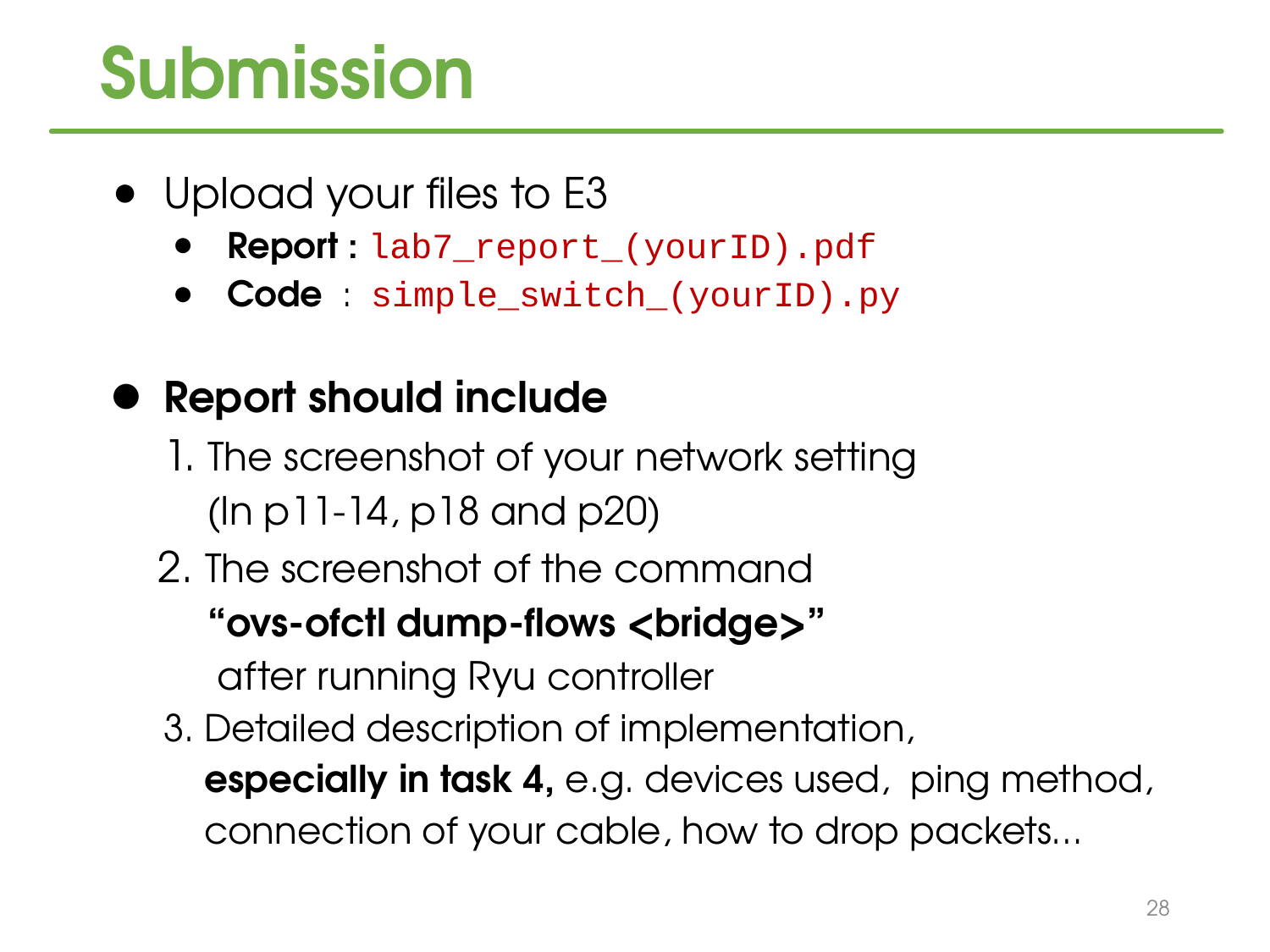

# Submission
Upload your files to E3
Report : lab7_report_(yourID).pdf
Code : simple_switch_(yourID).py

Report should include
1. The screenshot of your network setting
    (In p11-14, p18 and p20)
     2. The screenshot of the command
          “ovs-ofctl dump-flows <bridge>”
     after running Ryu controller
3. Detailed description of implementation,
    especially in task 4, e.g. devices used,  ping method,
    connection of your cable, how to drop packets…

28